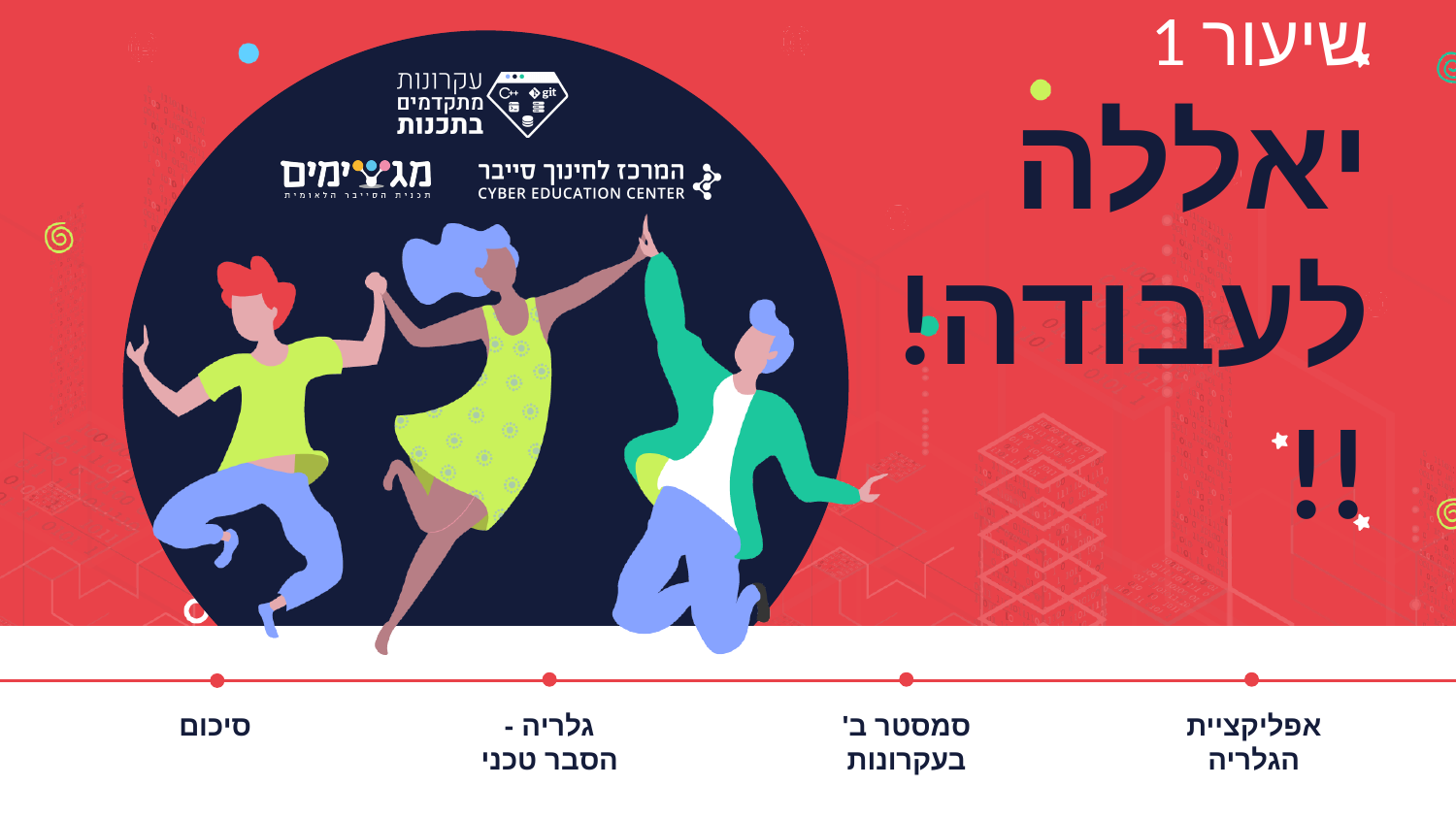

# שיעור 1
יאללה לעבודה!!!

סיכום
גלריה - הסבר טכני
סמסטר ב' בעקרונות
אפליקציית הגלריה